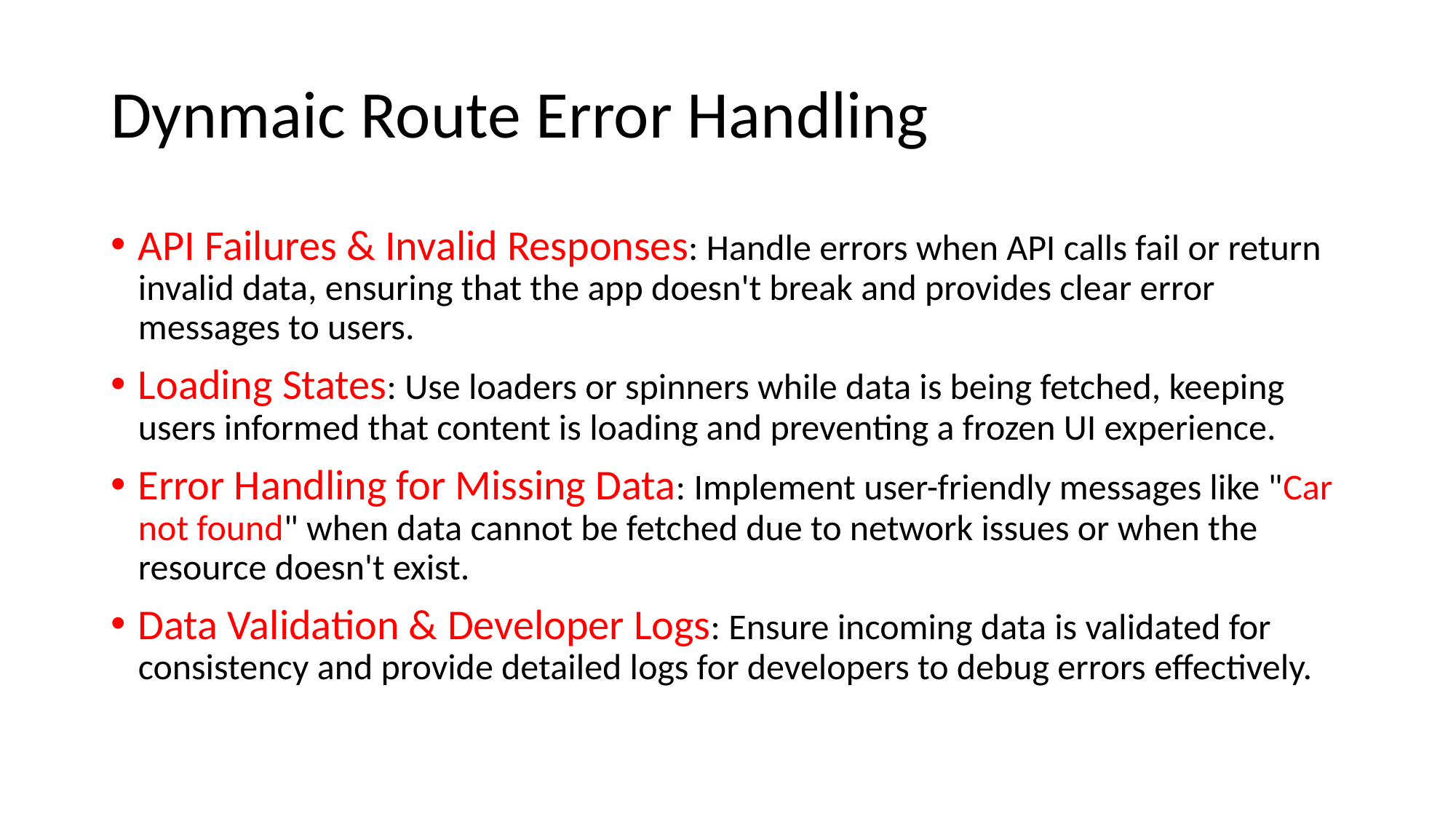

# Dynmaic Route Error Handling
API Failures & Invalid Responses: Handle errors when API calls fail or return invalid data, ensuring that the app doesn't break and provides clear error messages to users.
Loading States: Use loaders or spinners while data is being fetched, keeping users informed that content is loading and preventing a frozen UI experience.
Error Handling for Missing Data: Implement user-friendly messages like "Car not found" when data cannot be fetched due to network issues or when the resource doesn't exist.
Data Validation & Developer Logs: Ensure incoming data is validated for consistency and provide detailed logs for developers to debug errors effectively.